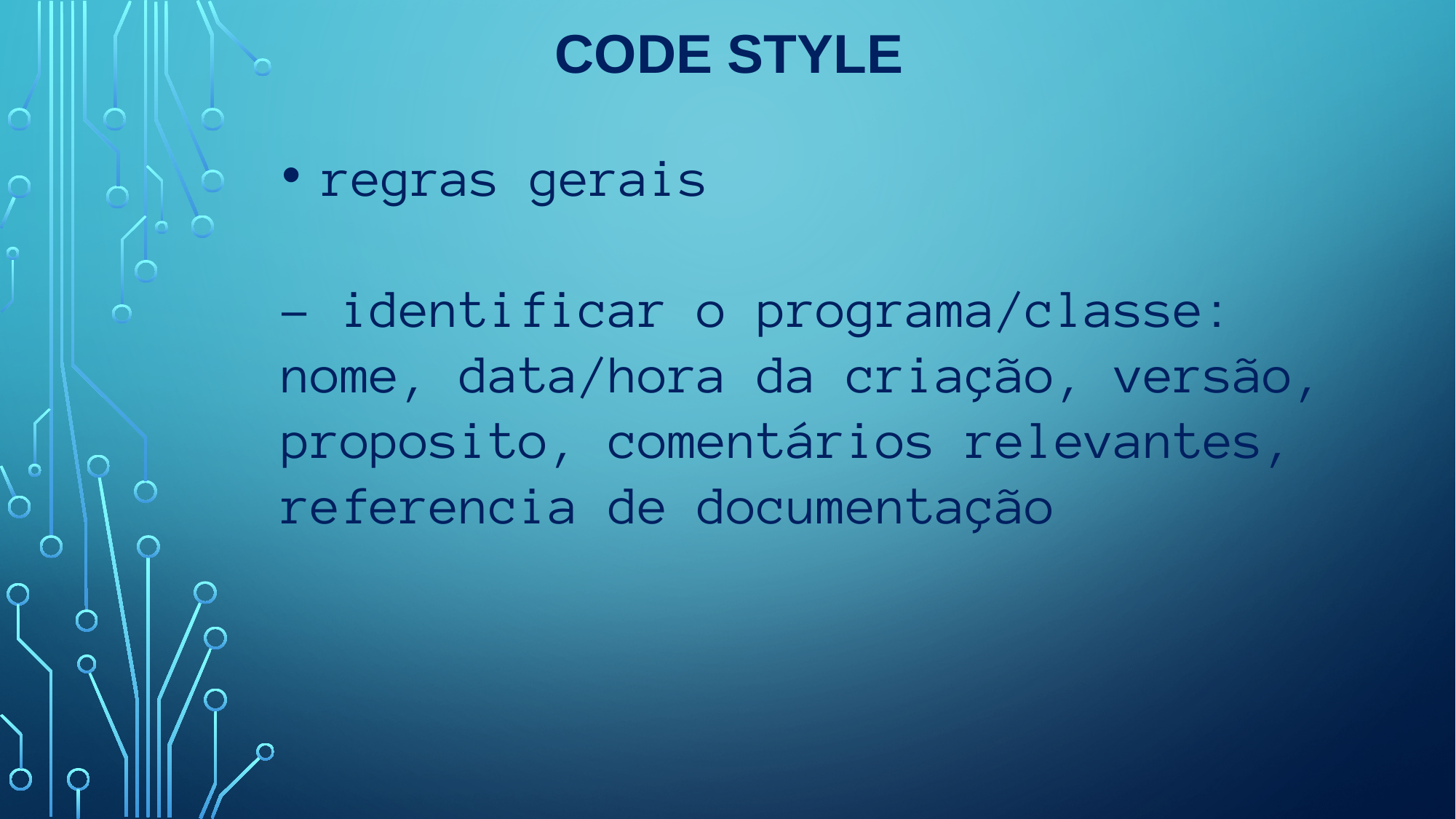

# Code Style
regras gerais

- identificar o programa/classe: nome, data/hora da criação, versão, proposito, comentários relevantes, referencia de documentação